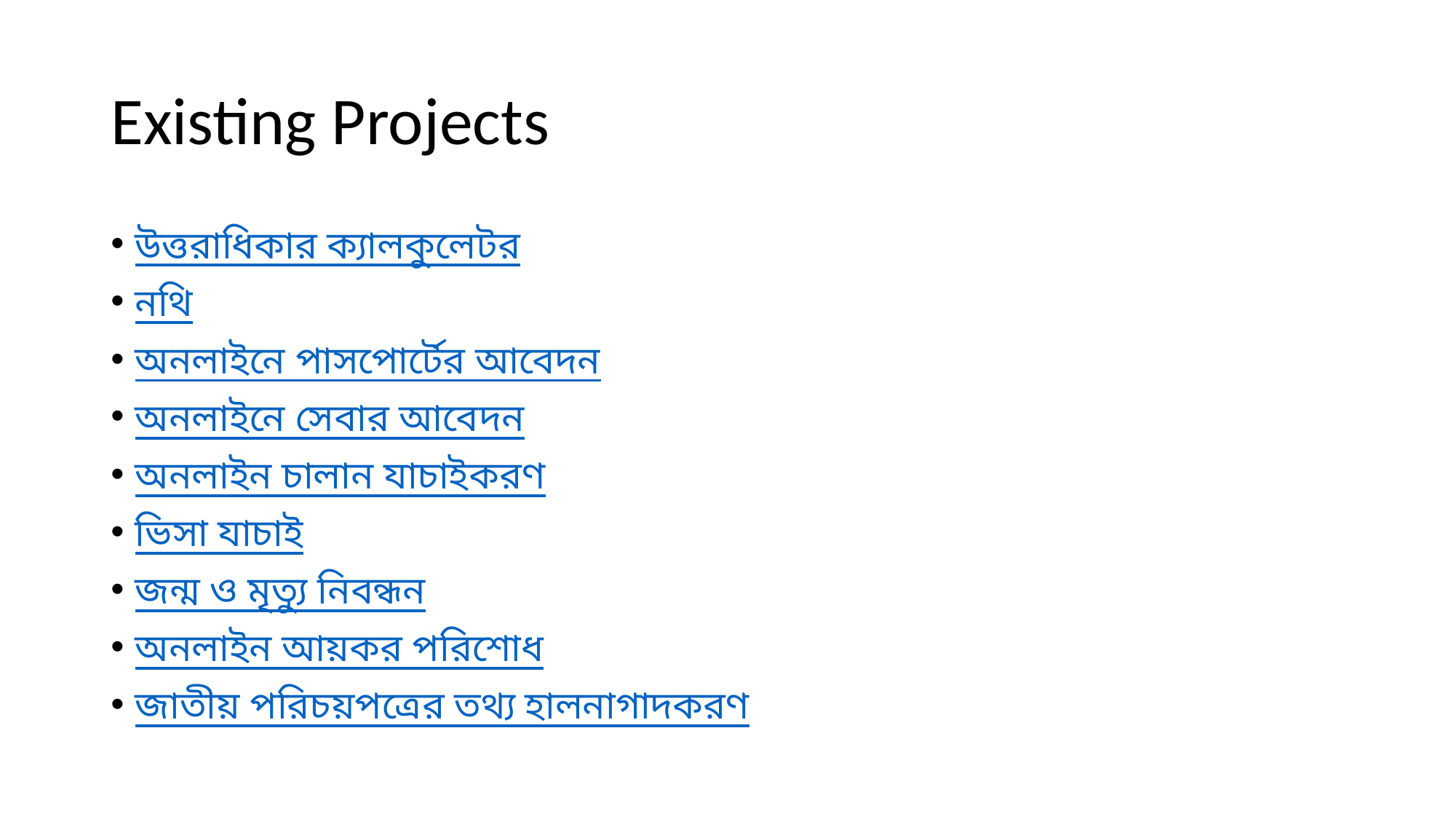

# Existing Projects
উত্তরাধিকার ক্যালকুলেটর
নথি
অনলাইনে পাসপোর্টের আবেদন
অনলাইনে সেবার আবেদন
অনলাইন চালান যাচাইকরণ
ভিসা যাচাই
জন্ম ও মৃত্যু নিবন্ধন
অনলাইন আয়কর পরিশোধ
জাতীয় পরিচয়পত্রের তথ্য হালনাগাদকরণ